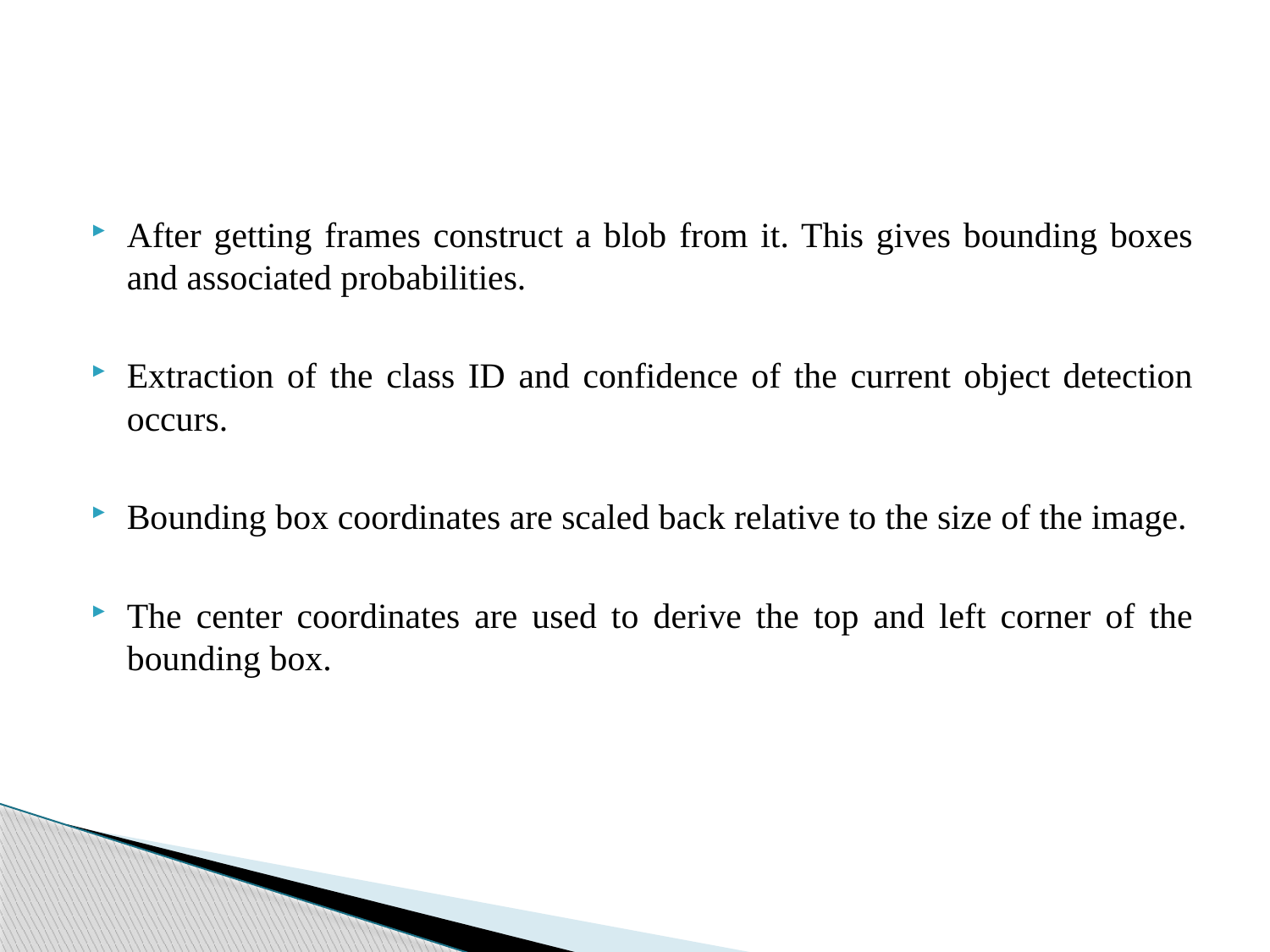

After getting frames construct a blob from it. This gives bounding boxes and associated probabilities.

Extraction of the class ID and confidence of the current object detection occurs.

Bounding box coordinates are scaled back relative to the size of the image.

The center coordinates are used to derive the top and left corner of the bounding box.